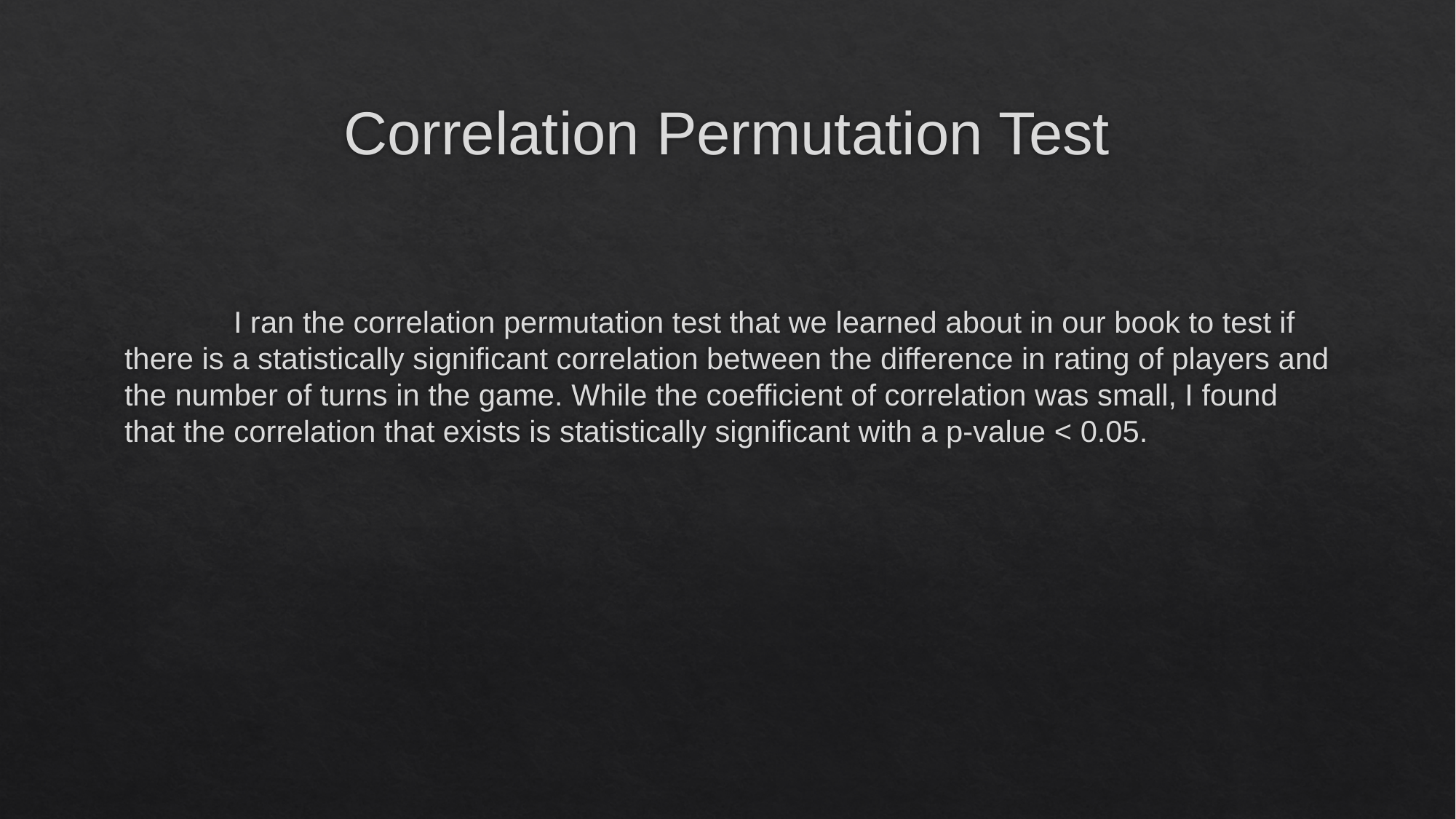

# Correlation Permutation Test
	I ran the correlation permutation test that we learned about in our book to test if there is a statistically significant correlation between the difference in rating of players and the number of turns in the game. While the coefficient of correlation was small, I found that the correlation that exists is statistically significant with a p-value < 0.05.